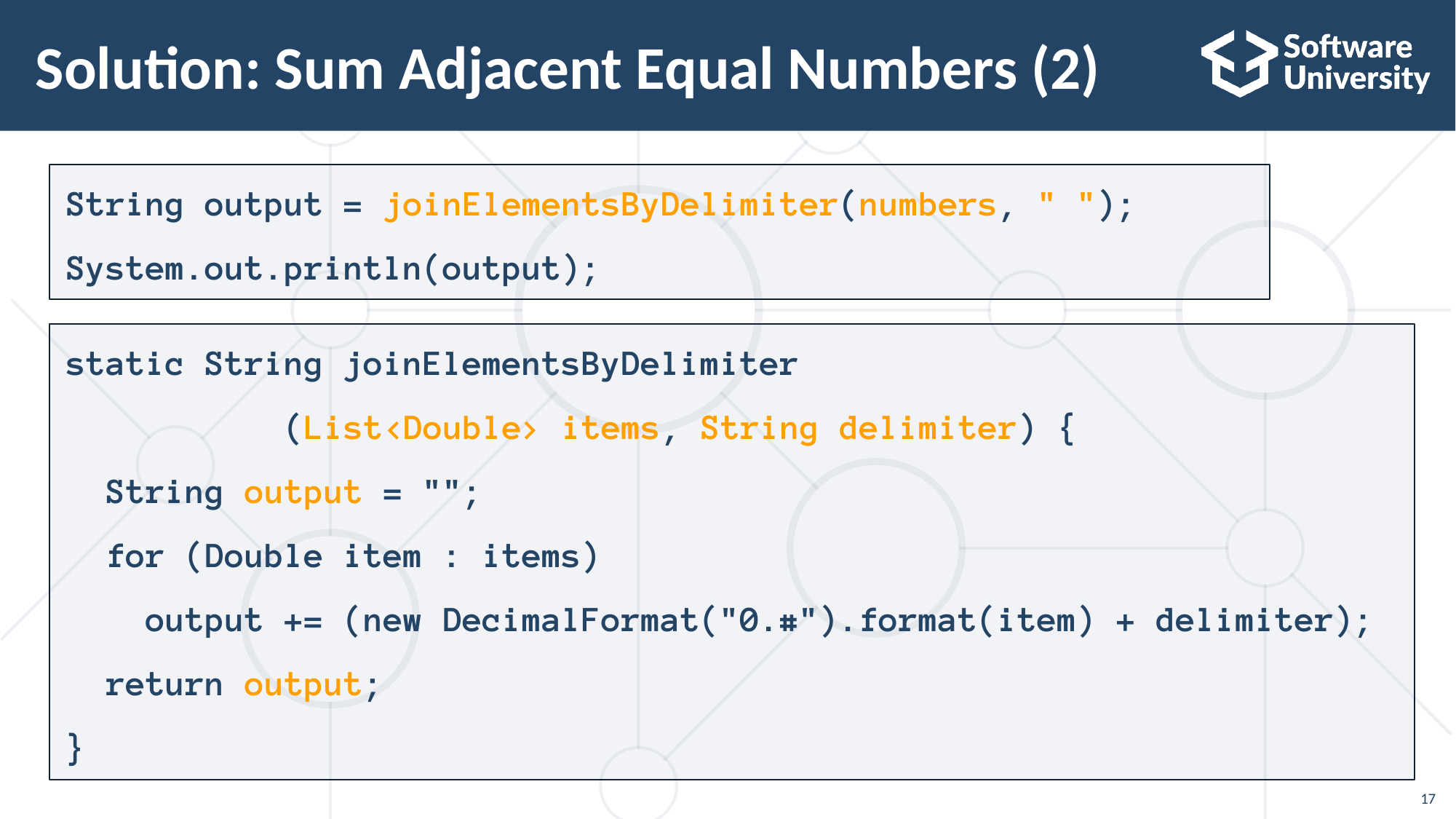

# Solution: Sum Adjacent Equal Numbers (2)
String output = joinElementsByDelimiter(numbers, " ");
System.out.println(output);
static String joinElementsByDelimiter
		(List<Double> items, String delimiter) {
  String output = "";
  for (Double item : items)
    output += (new DecimalFormat("0.#").format(item) + delimiter);
  return output;
}
17